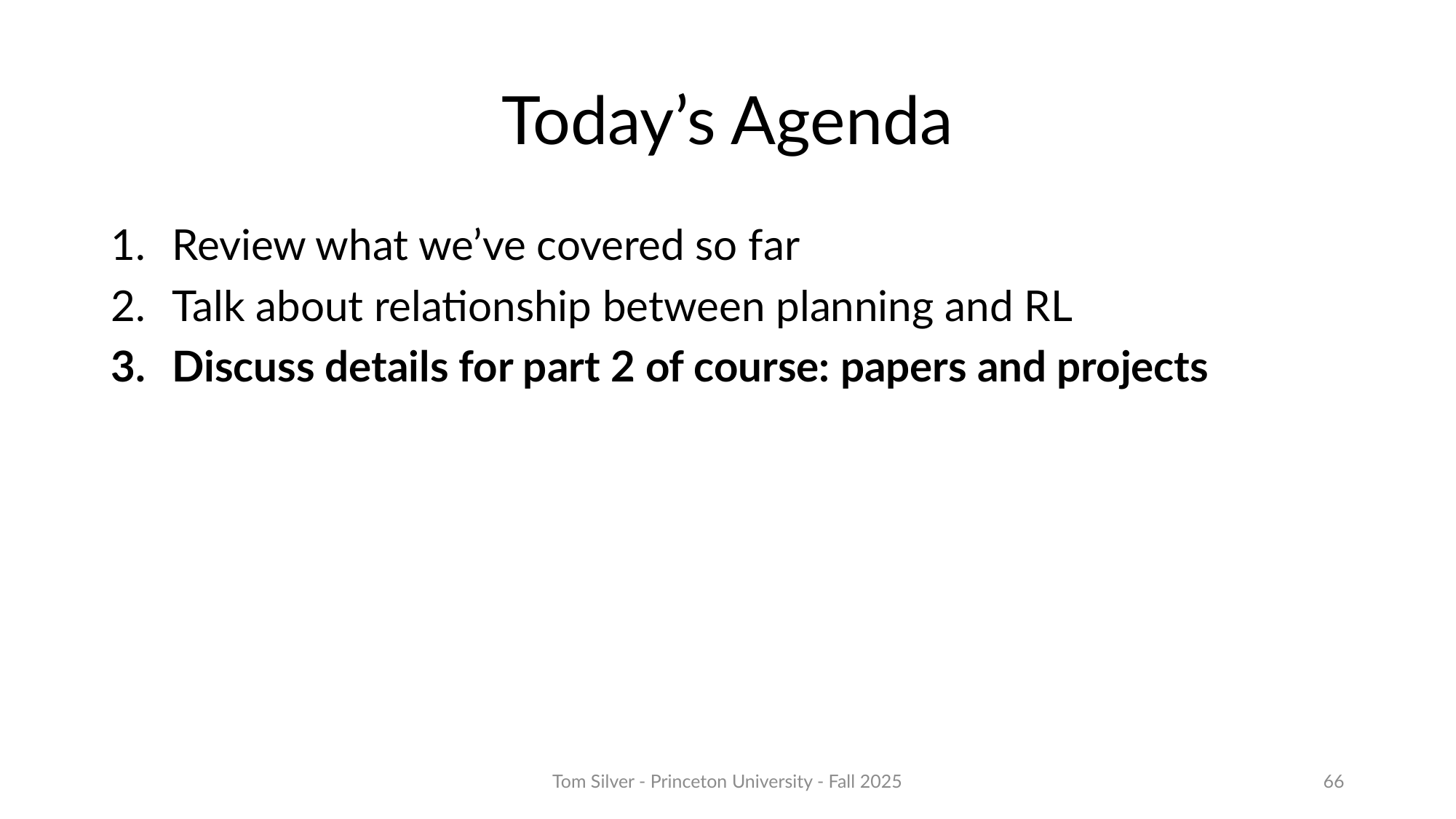

# Today’s Agenda
Review what we’ve covered so far
Talk about relationship between planning and RL
Discuss details for part 2 of course: papers and projects

Tom Silver - Princeton University - Fall 2025
66